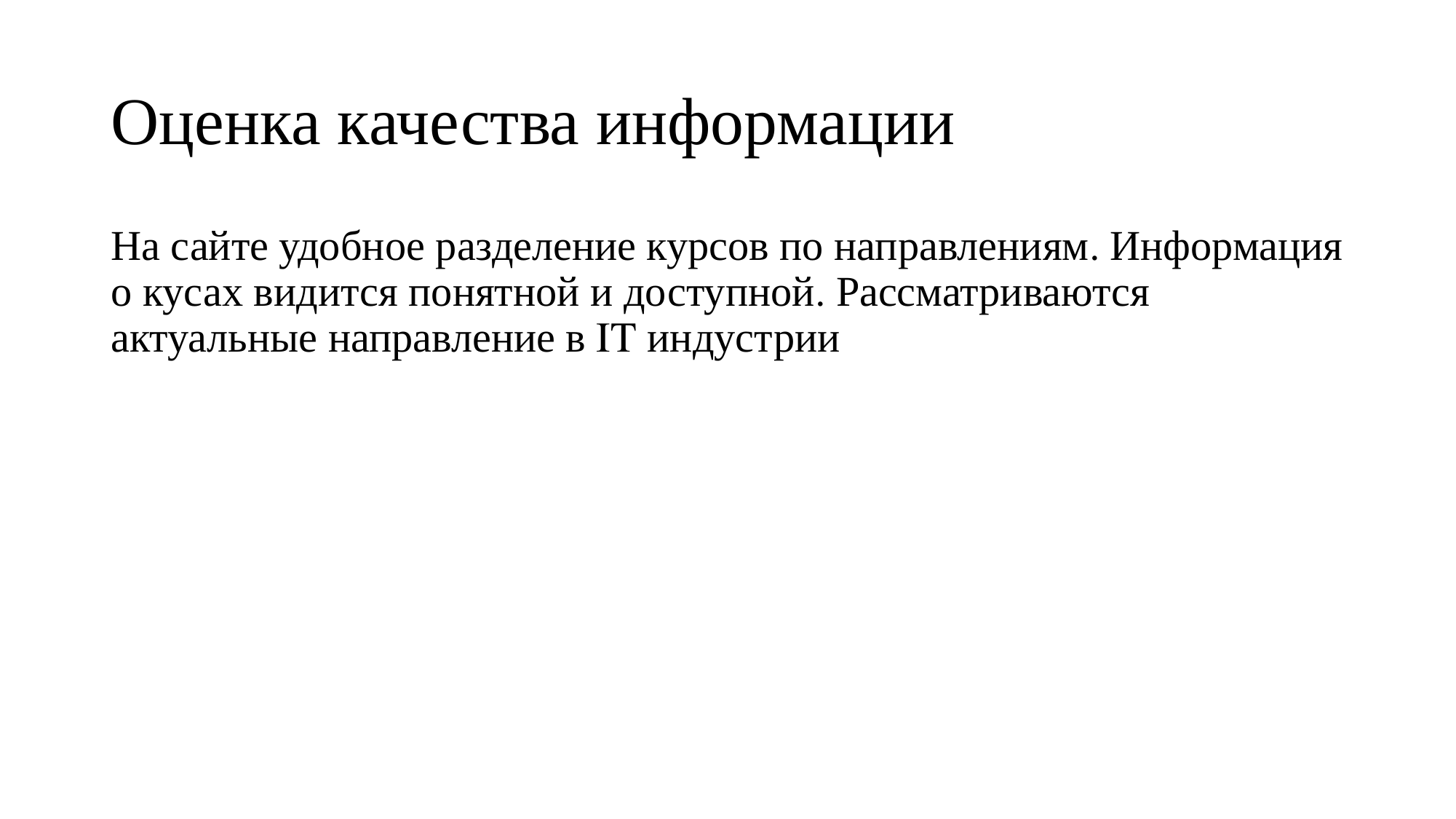

# Оценка качества информации
На сайте удобное разделение курсов по направлениям. Информация о кусах видится понятной и доступной. Рассматриваются актуальные направление в IT индустрии